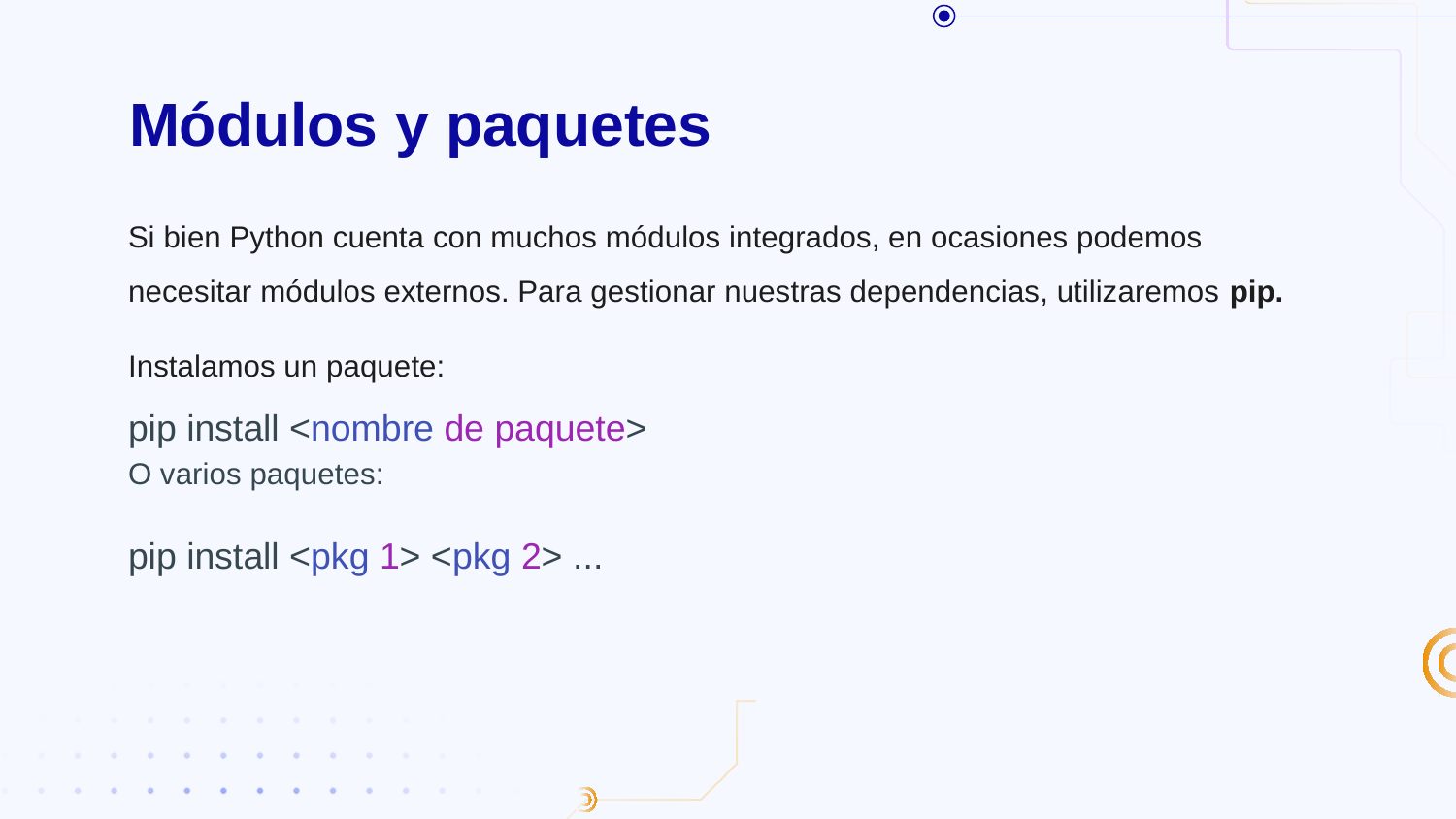

# Módulos y paquetes
Si bien Python cuenta con muchos módulos integrados, en ocasiones podemos necesitar módulos externos. Para gestionar nuestras dependencias, utilizaremos pip.
Instalamos un paquete:
pip install <nombre de paquete>
O varios paquetes:
pip install <pkg 1> <pkg 2> ...